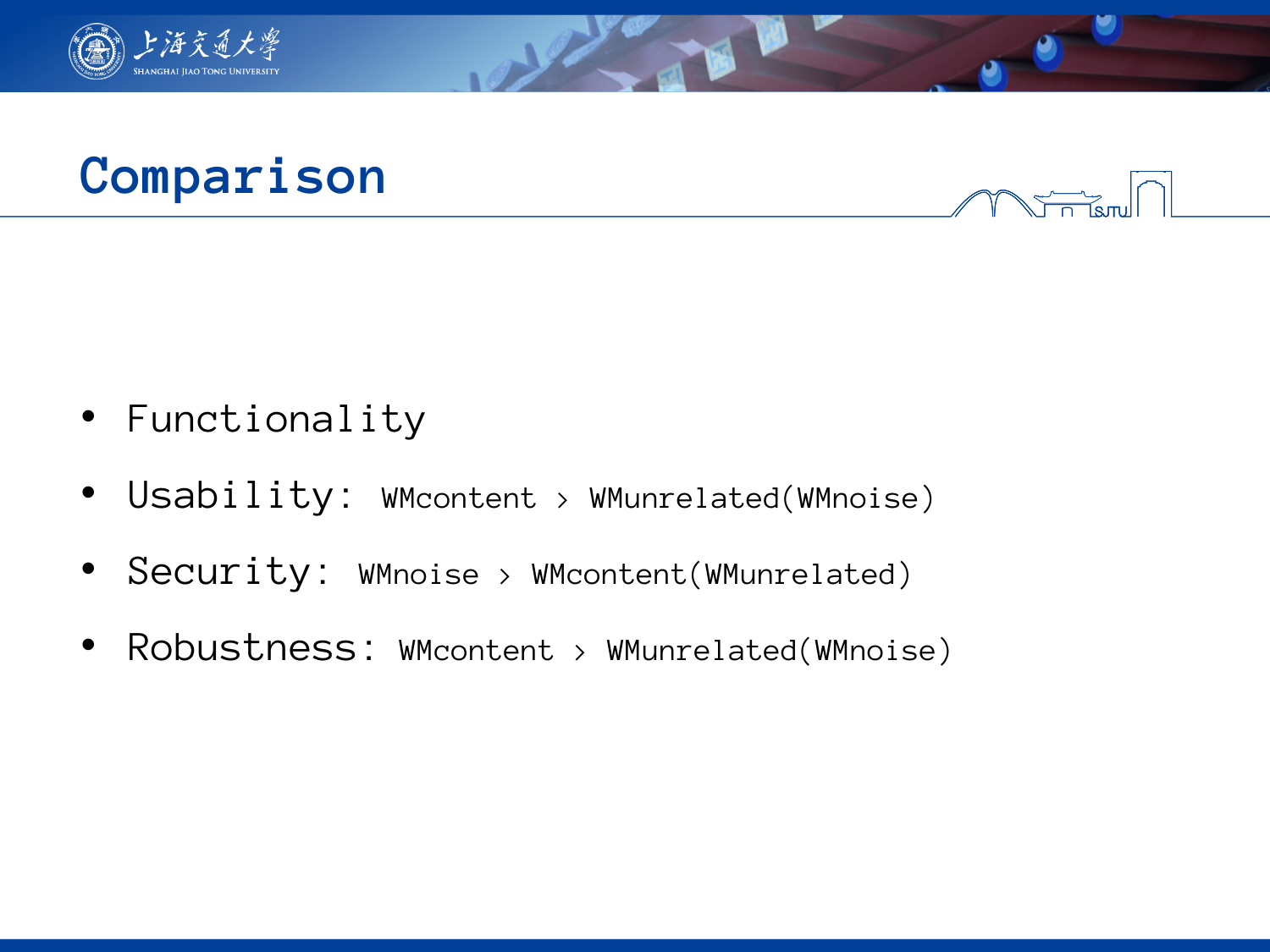

# Comparison
Functionality
Usability: WMcontent > WMunrelated(WMnoise)
Security: WMnoise > WMcontent(WMunrelated)
Robustness: WMcontent > WMunrelated(WMnoise)